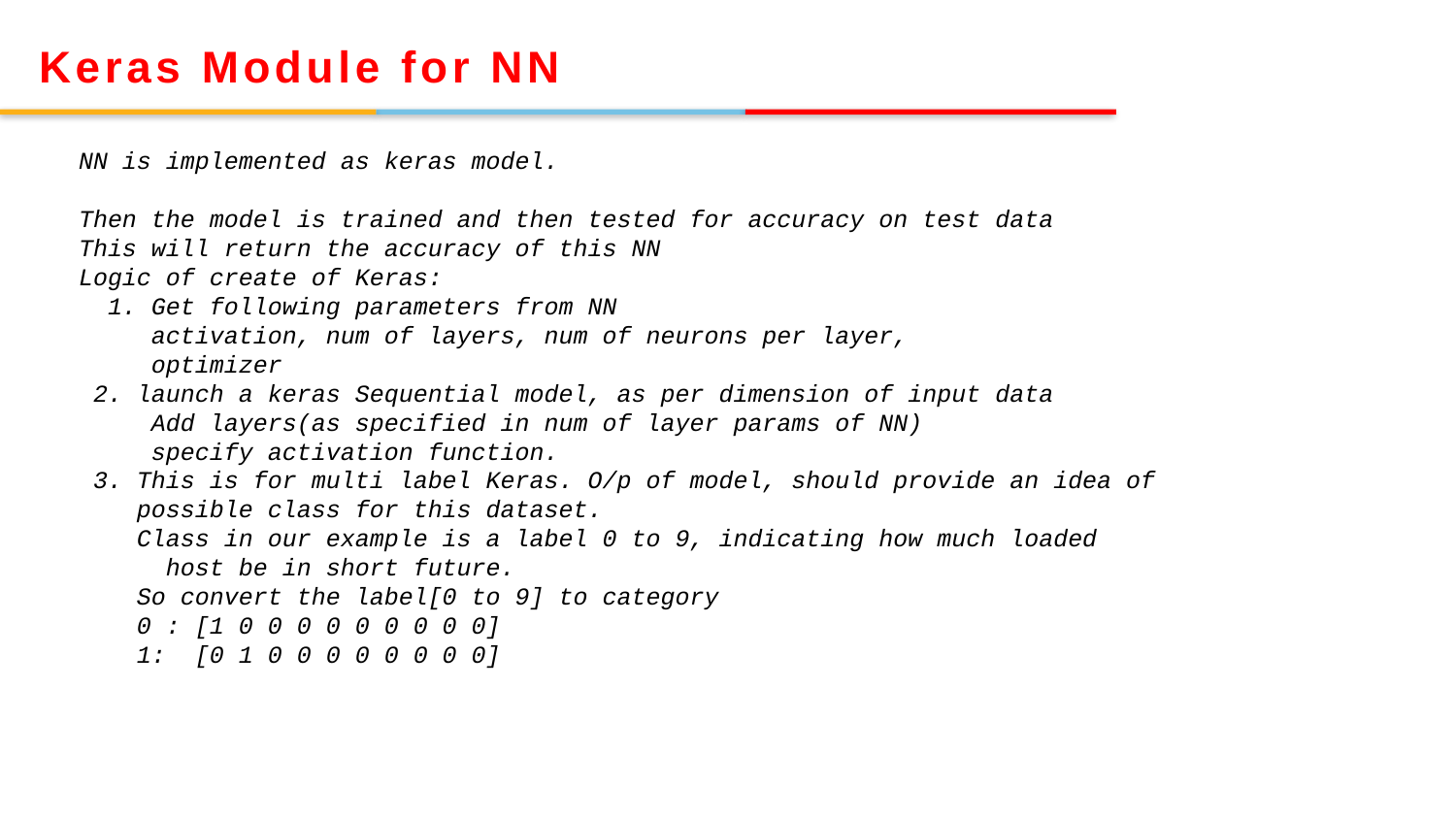

Keras Module for NN
NN is implemented as keras model.
Then the model is trained and then tested for accuracy on test data
This will return the accuracy of this NN
Logic of create of Keras:
  1. Get following parameters from NN
     activation, num of layers, num of neurons per layer,
     optimizer
 2. launch a keras Sequential model, as per dimension of input data
     Add layers(as specified in num of layer params of NN)
     specify activation function.
 3. This is for multi label Keras. O/p of model, should provide an idea of
    possible class for this dataset.
    Class in our example is a label 0 to 9, indicating how much loaded
      host be in short future.
    So convert the label[0 to 9] to category
    0 : [1 0 0 0 0 0 0 0 0 0]
    1:  [0 1 0 0 0 0 0 0 0 0]